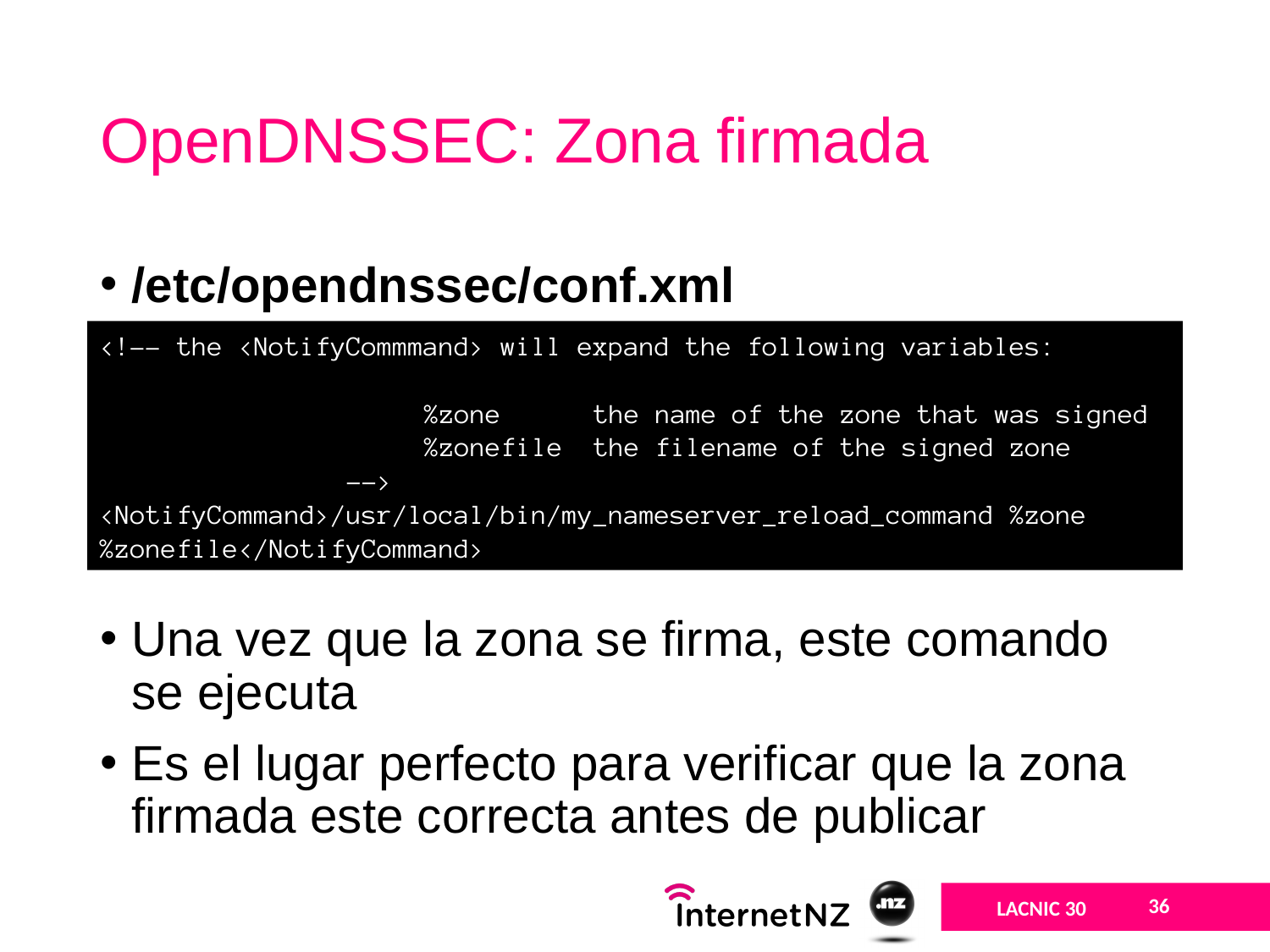

# OpenDNSSEC: Zona firmada
/etc/opendnssec/conf.xml

Una vez que la zona se firma, este comando se ejecuta
Es el lugar perfecto para verificar que la zona firmada este correcta antes de publicar
<!-- the <NotifyCommmand> will expand the following variables:

                     %zone      the name of the zone that was signed
                     %zonefile  the filename of the signed zone
                -->
<NotifyCommand>/usr/local/bin/my_nameserver_reload_command %zone %zonefile</NotifyCommand>
36
LACNIC 30